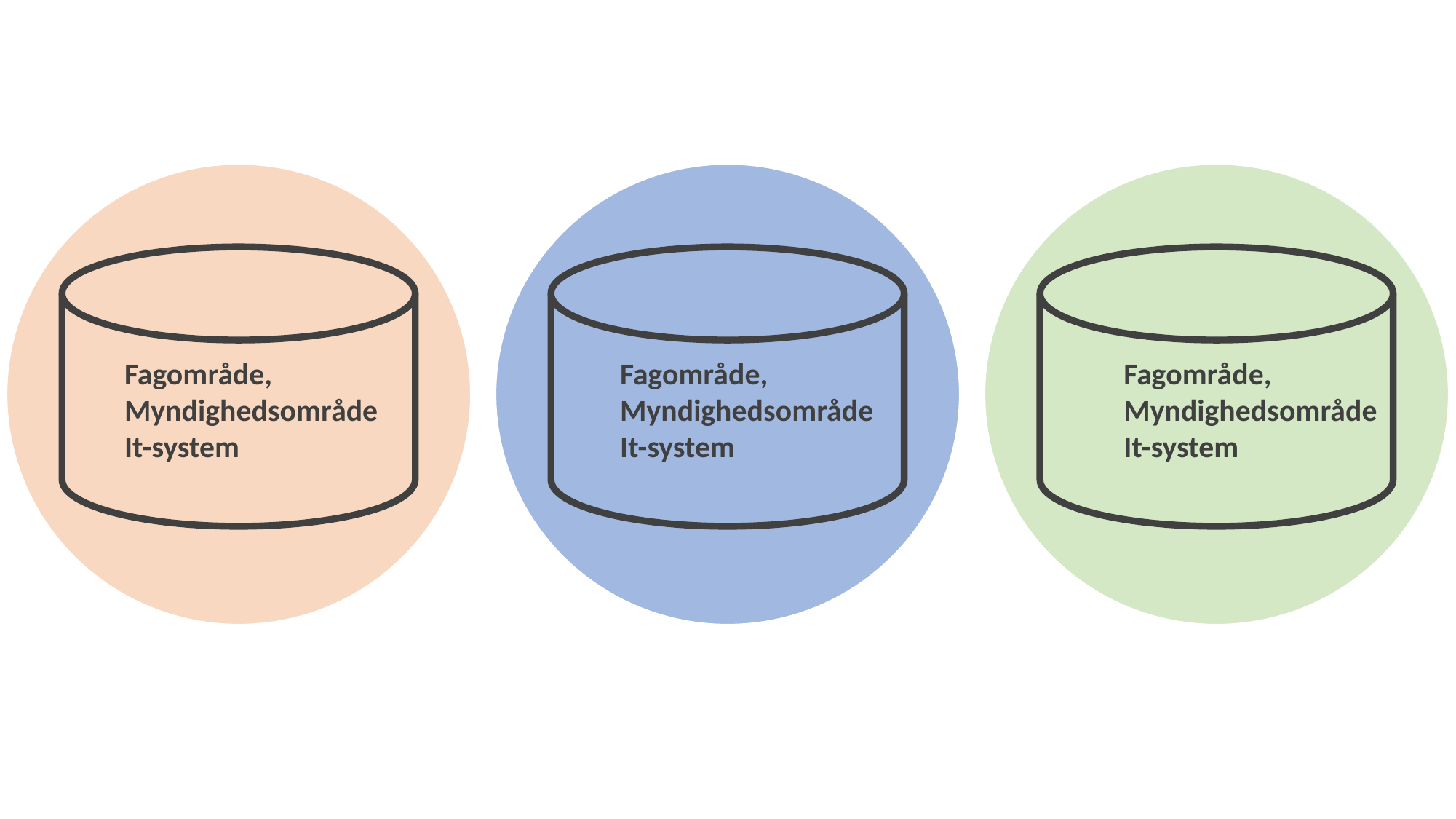

Fagområde,
Myndighedsområde
It-system
Fagområde,
Myndighedsområde
It-system
Fagområde,
Myndighedsområde
It-system